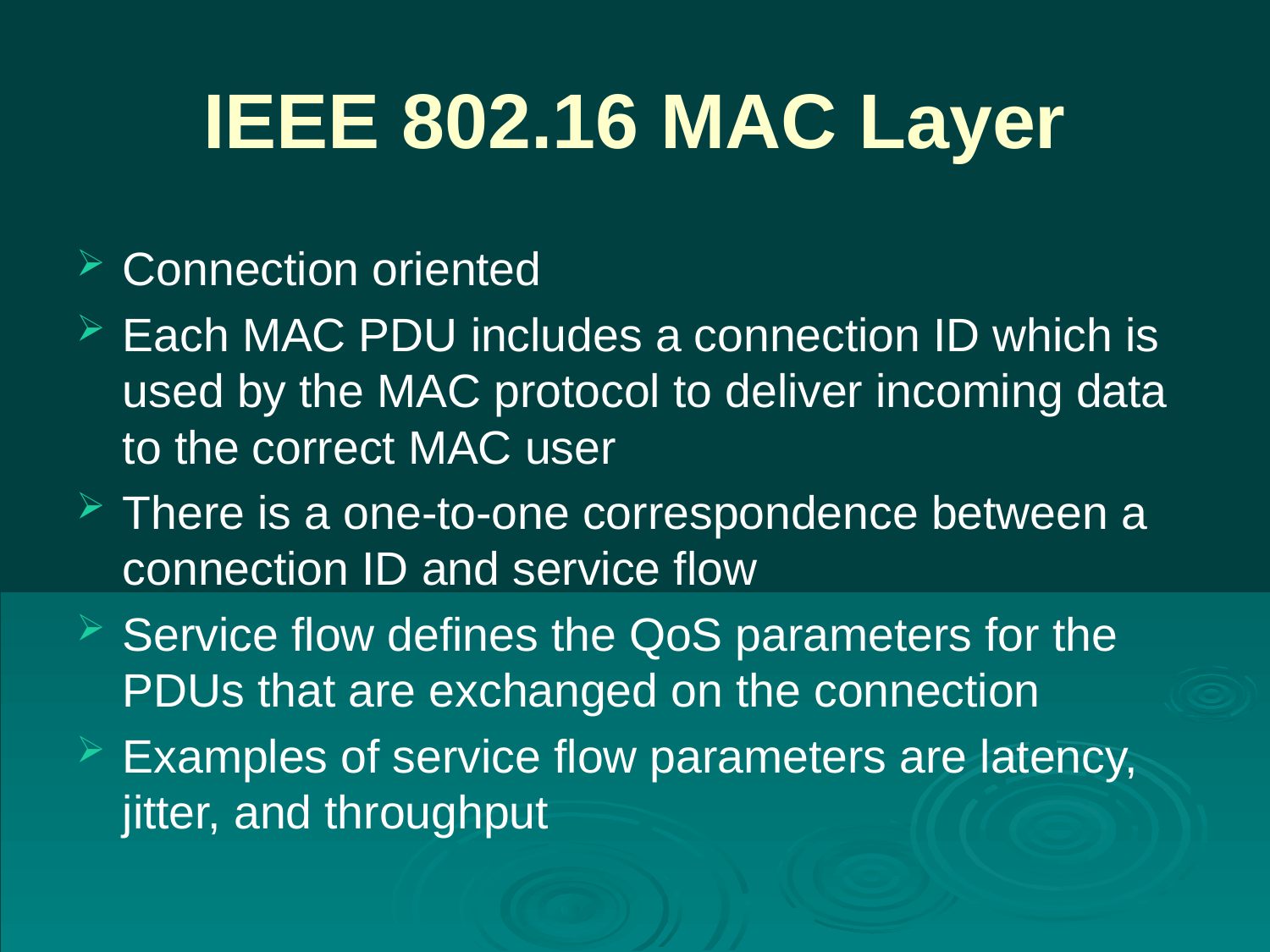

# IEEE 802.16 MAC Layer
Connection oriented
Each MAC PDU includes a connection ID which is used by the MAC protocol to deliver incoming data to the correct MAC user
There is a one-to-one correspondence between a connection ID and service flow
Service flow defines the QoS parameters for the PDUs that are exchanged on the connection
Examples of service flow parameters are latency, jitter, and throughput